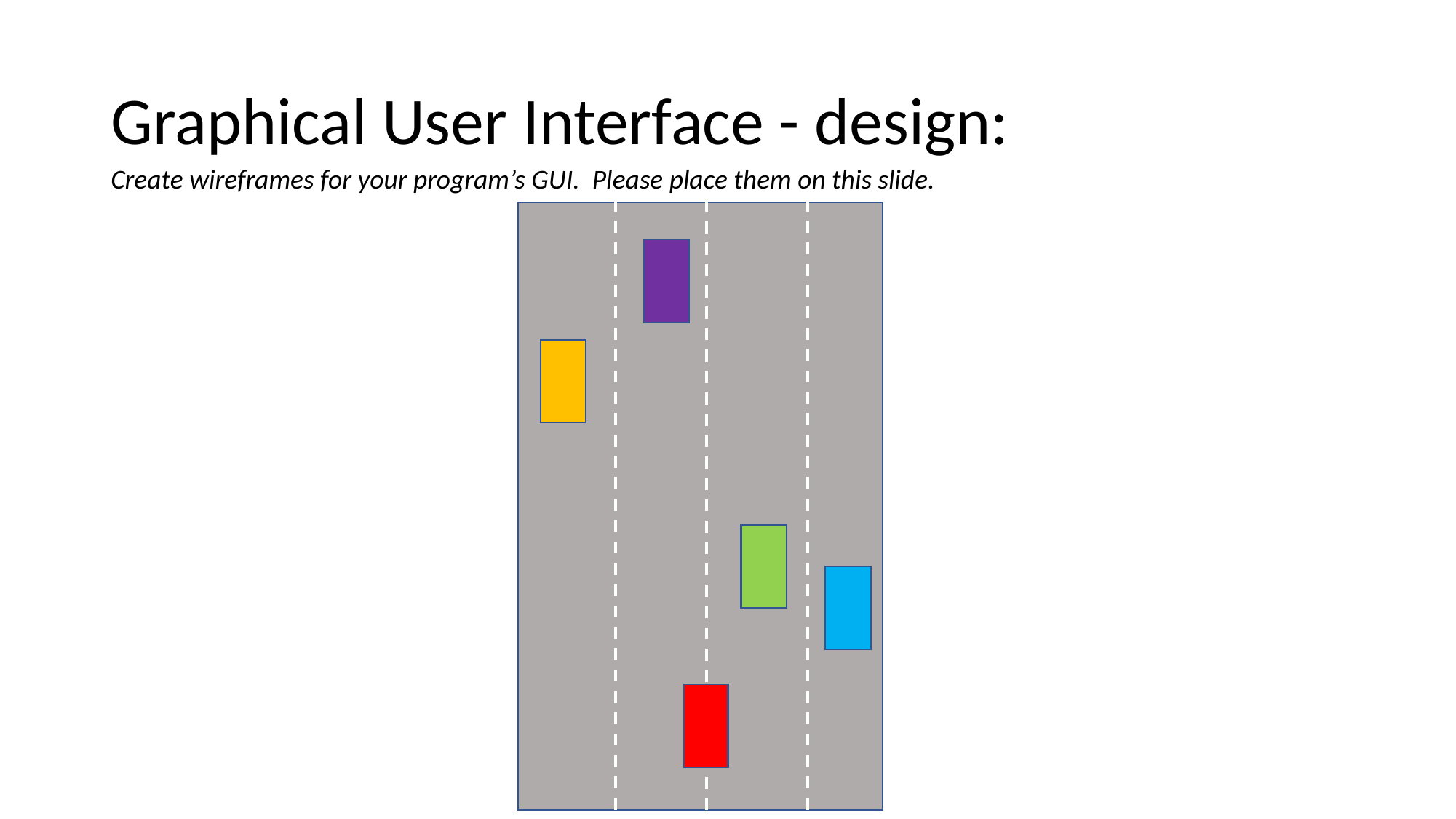

# Graphical User Interface - design:
Create wireframes for your program’s GUI.  Please place them on this slide.